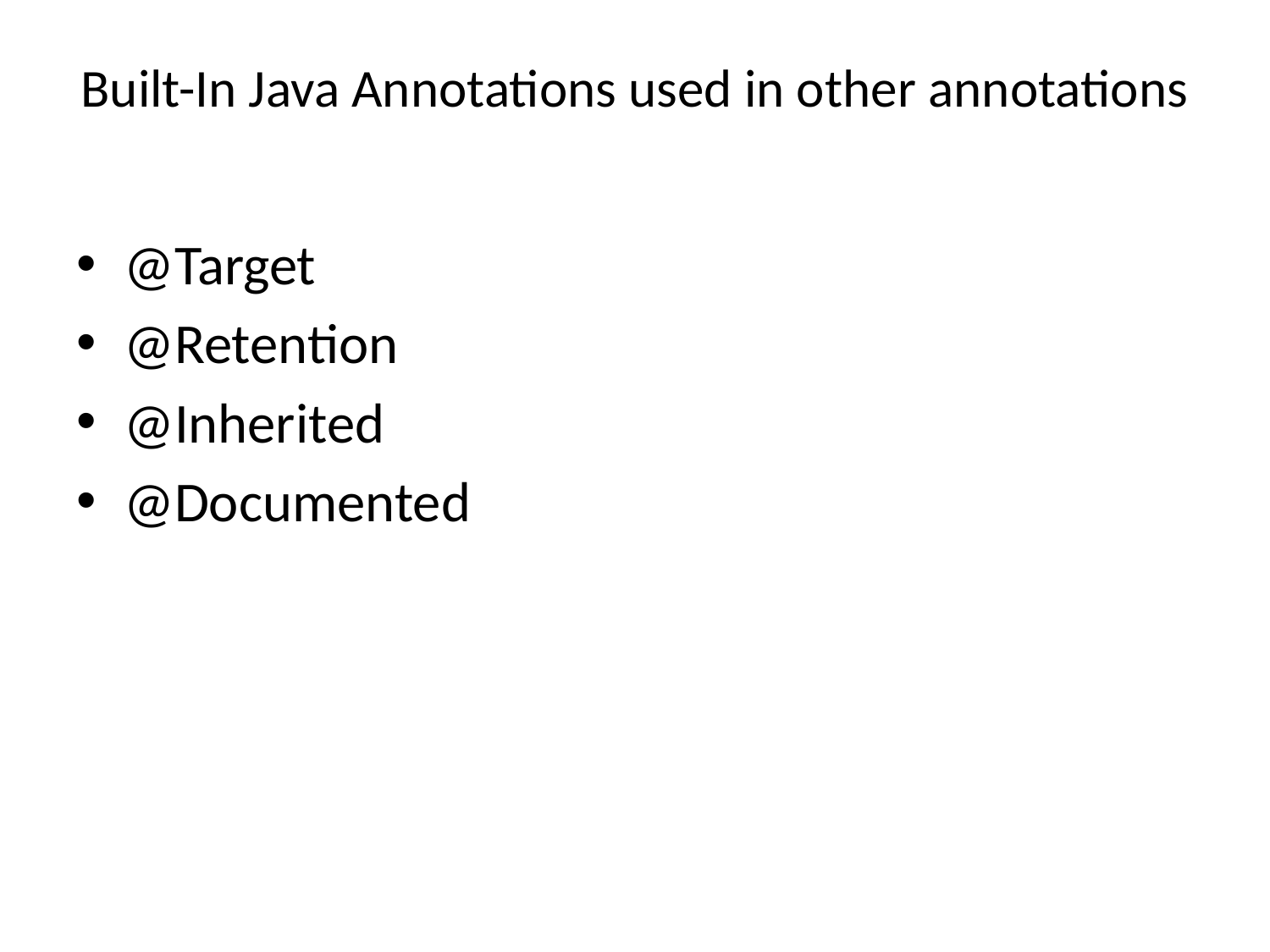

# Built-In Java Annotations used in other annotations
@Target
@Retention
@Inherited
@Documented